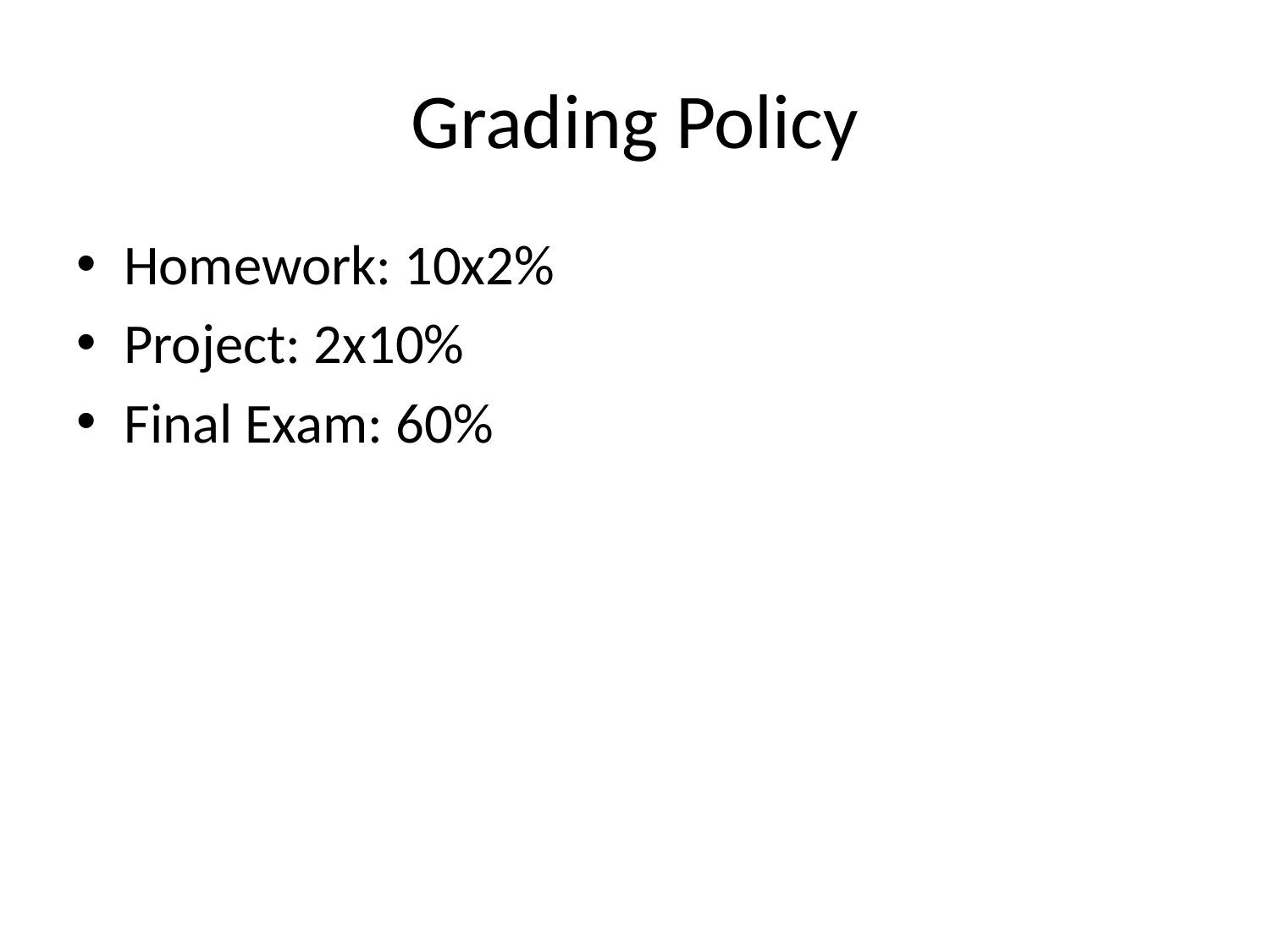

# Grading Policy
Homework: 10x2%
Project: 2x10%
Final Exam: 60%